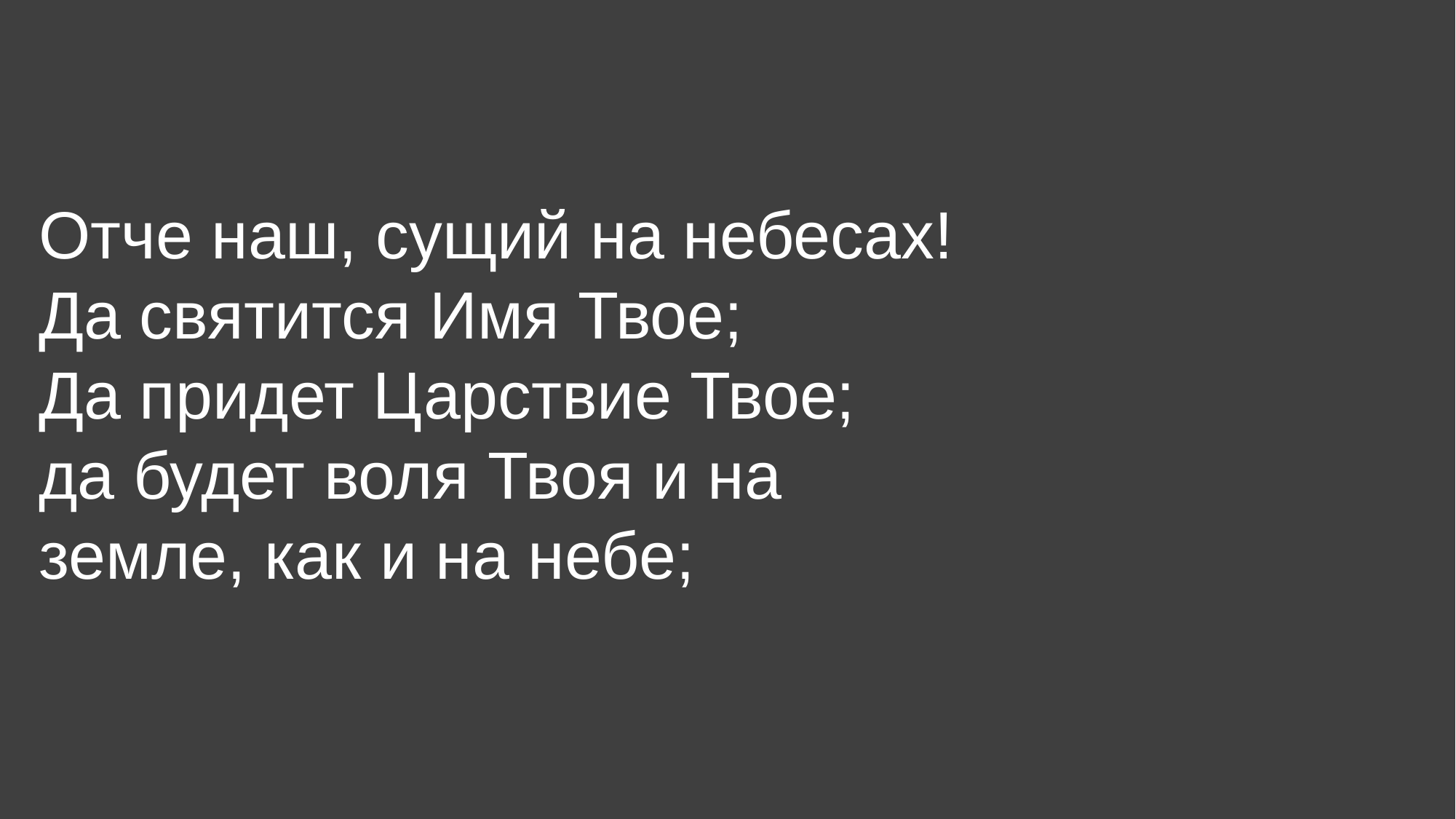

Отче наш, сущий на небесах!
Да святится Имя Твое;
Да придет Царствие Твое;
да будет воля Твоя и на
земле, как и на небе;